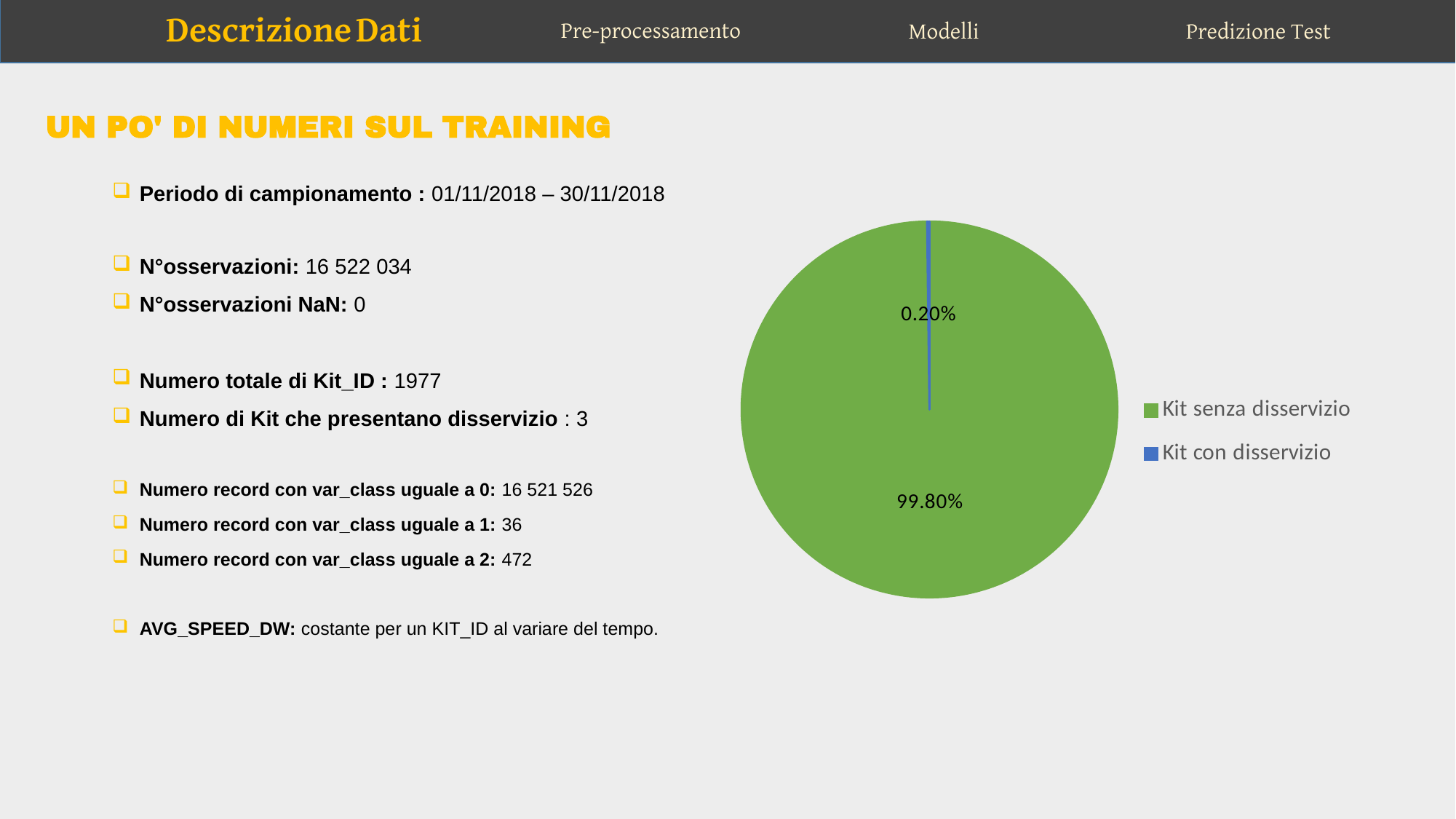

Descrizione Dati

Pre-processamento
Modelli
Predizione Test
Un po' di numeri sul training
Periodo di campionamento : 01/11/2018 – 30/11/2018

N°osservazioni: 16 522 034
N°osservazioni NaN: 0

Numero totale di Kit_ID : 1977
Numero di Kit che presentano disservizio : 3

Numero record con var_class uguale a 0: 16 521 526
Numero record con var_class uguale a 1: 36
Numero record con var_class uguale a 2: 472

AVG_SPEED_DW: costante per un KIT_ID al variare del tempo.

### Chart

| Category |  |
|---|---|
| Kit senza disservizio | 0.998 |
| Kit con disservizio | 0.002 |